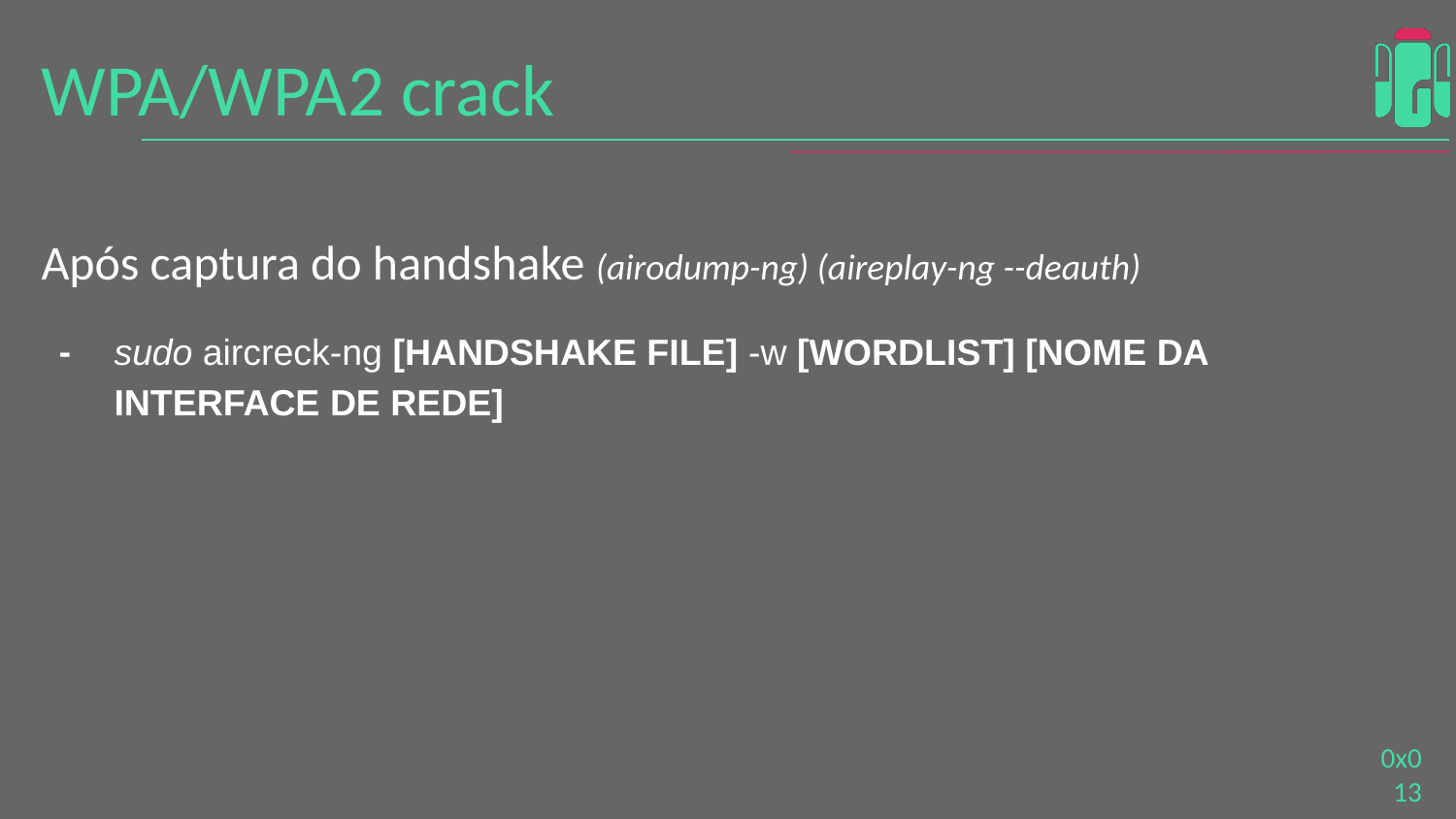

# WPA/WPA2 crack
Após captura do handshake (airodump-ng) (aireplay-ng --deauth)
sudo aircreck-ng [HANDSHAKE FILE] -w [WORDLIST] [NOME DA INTERFACE DE REDE]
0x013